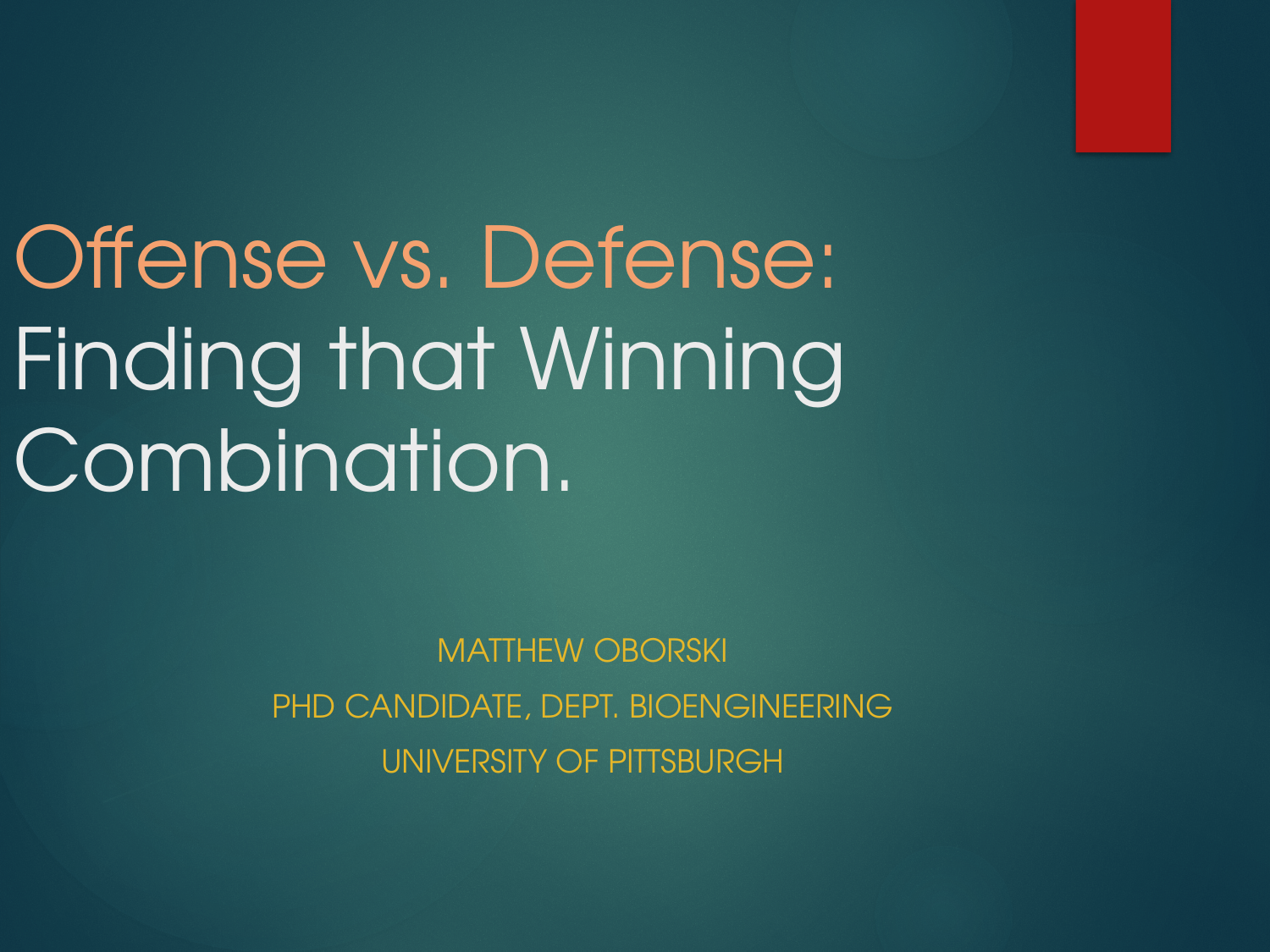

# Offense vs. Defense: Finding that Winning Combination.
Matthew Oborski
PhD Candidate, Dept. Bioengineering
University of Pittsburgh